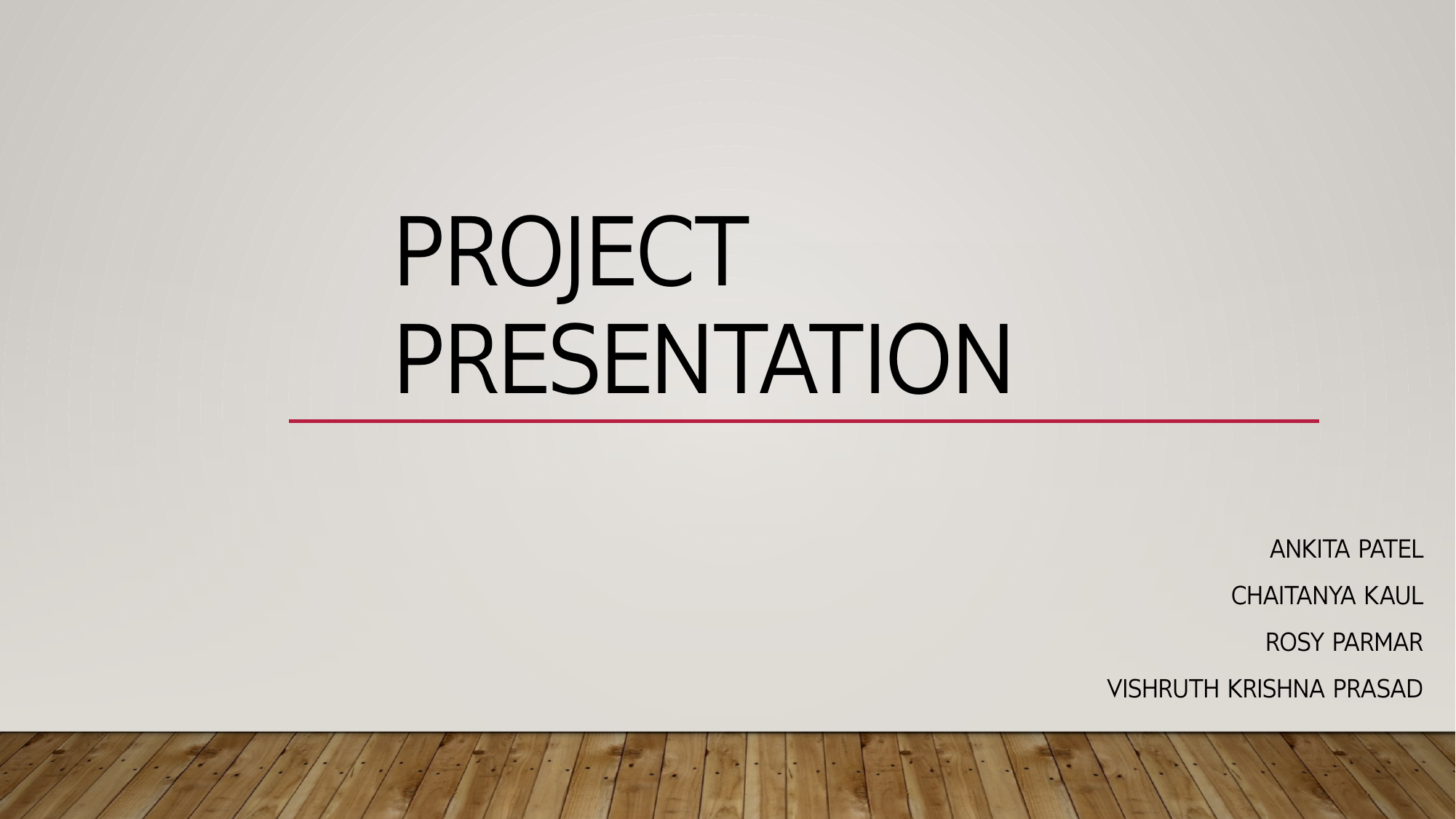

# Project Presentation
Ankita Patel
Chaitanya Kaul
Rosy Parmar
Vishruth Krishna Prasad